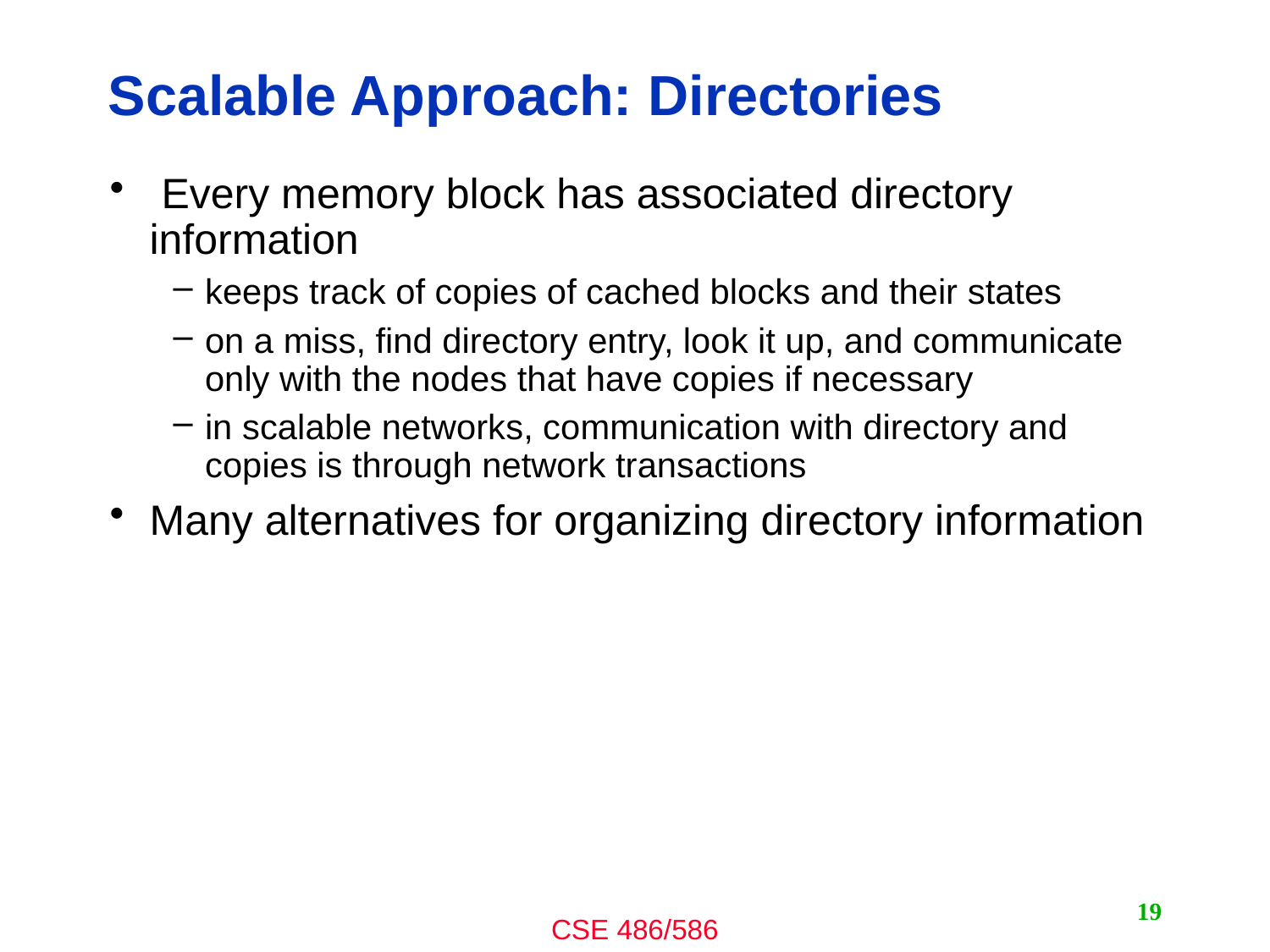

# Scalable Approach: Directories
 Every memory block has associated directory information
keeps track of copies of cached blocks and their states
on a miss, find directory entry, look it up, and communicate only with the nodes that have copies if necessary
in scalable networks, communication with directory and copies is through network transactions
Many alternatives for organizing directory information
19